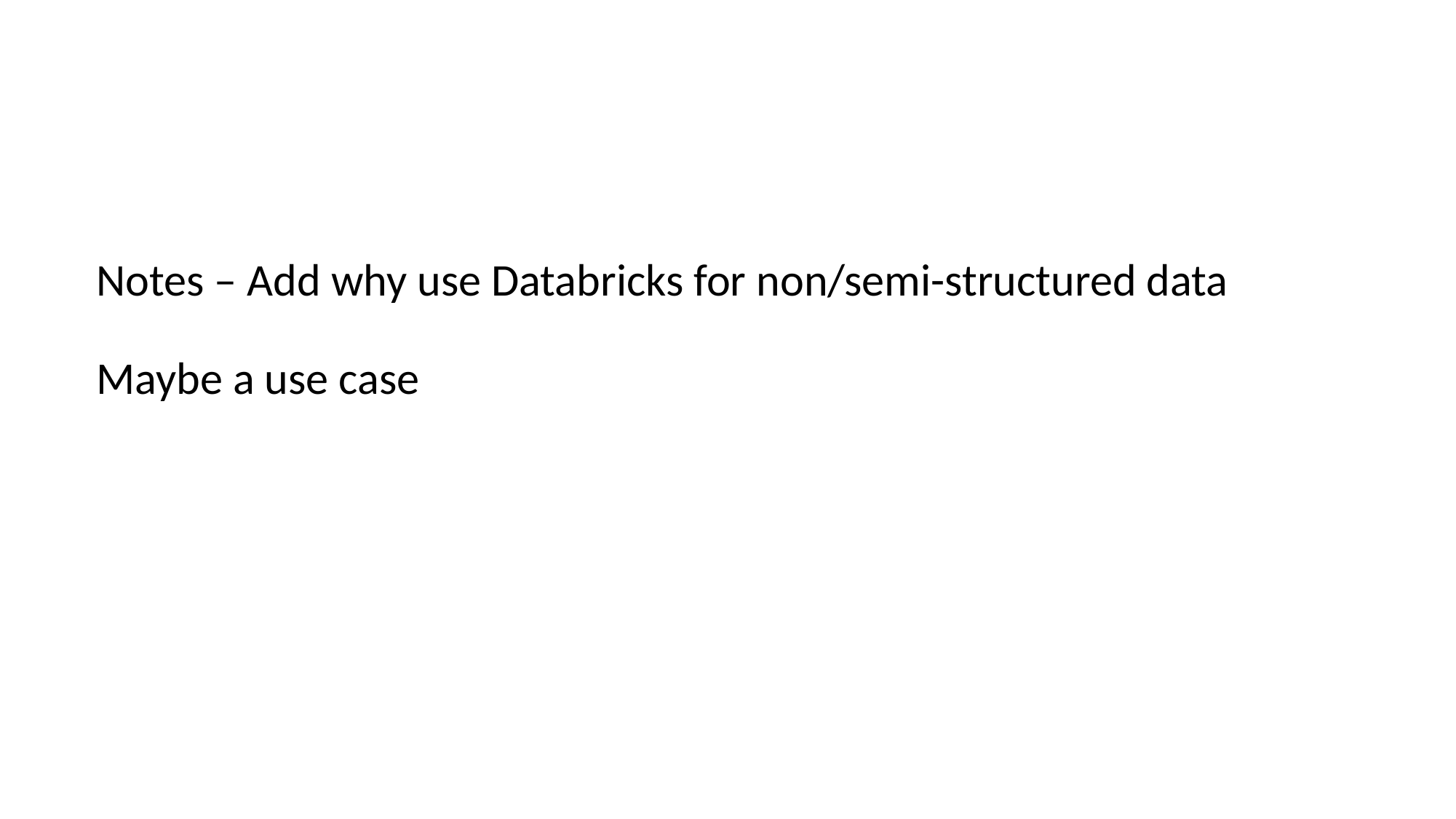

# Notes – Add why use Databricks for non/semi-structured data Maybe a use case